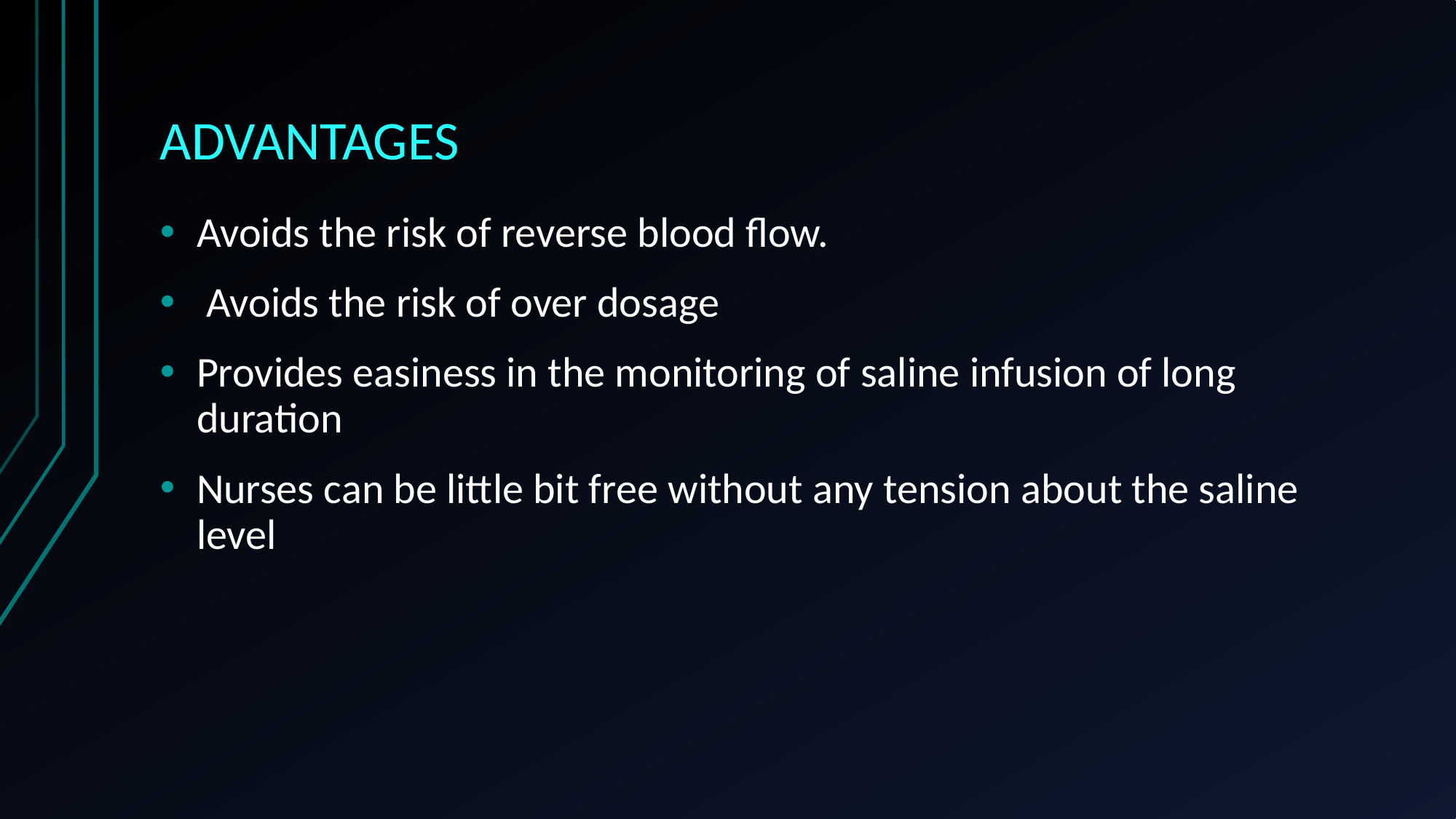

# ADVANTAGES
Avoids the risk of reverse blood flow.
 Avoids the risk of over dosage
Provides easiness in the monitoring of saline infusion of long duration
Nurses can be little bit free without any tension about the saline level